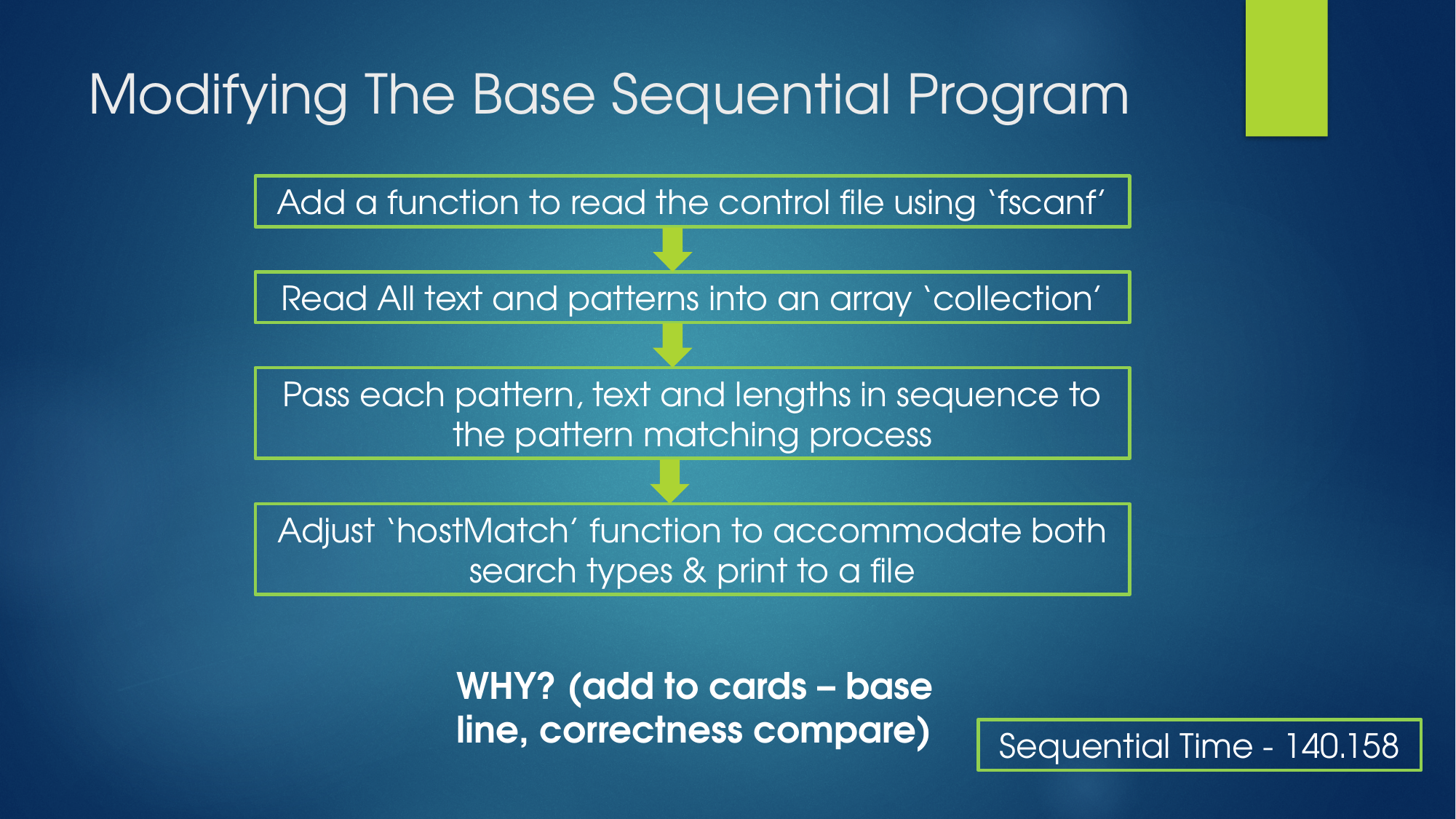

# Modifying The Base Sequential Program
Add a function to read the control file using ‘fscanf’

Read All text and patterns into an array ‘collection’

Pass each pattern, text and lengths in sequence to the pattern matching process

Adjust ‘hostMatch’ function to accommodate both search types & print to a file
WHY? (add to cards – base line, correctness compare)
Sequential Time - 140.158